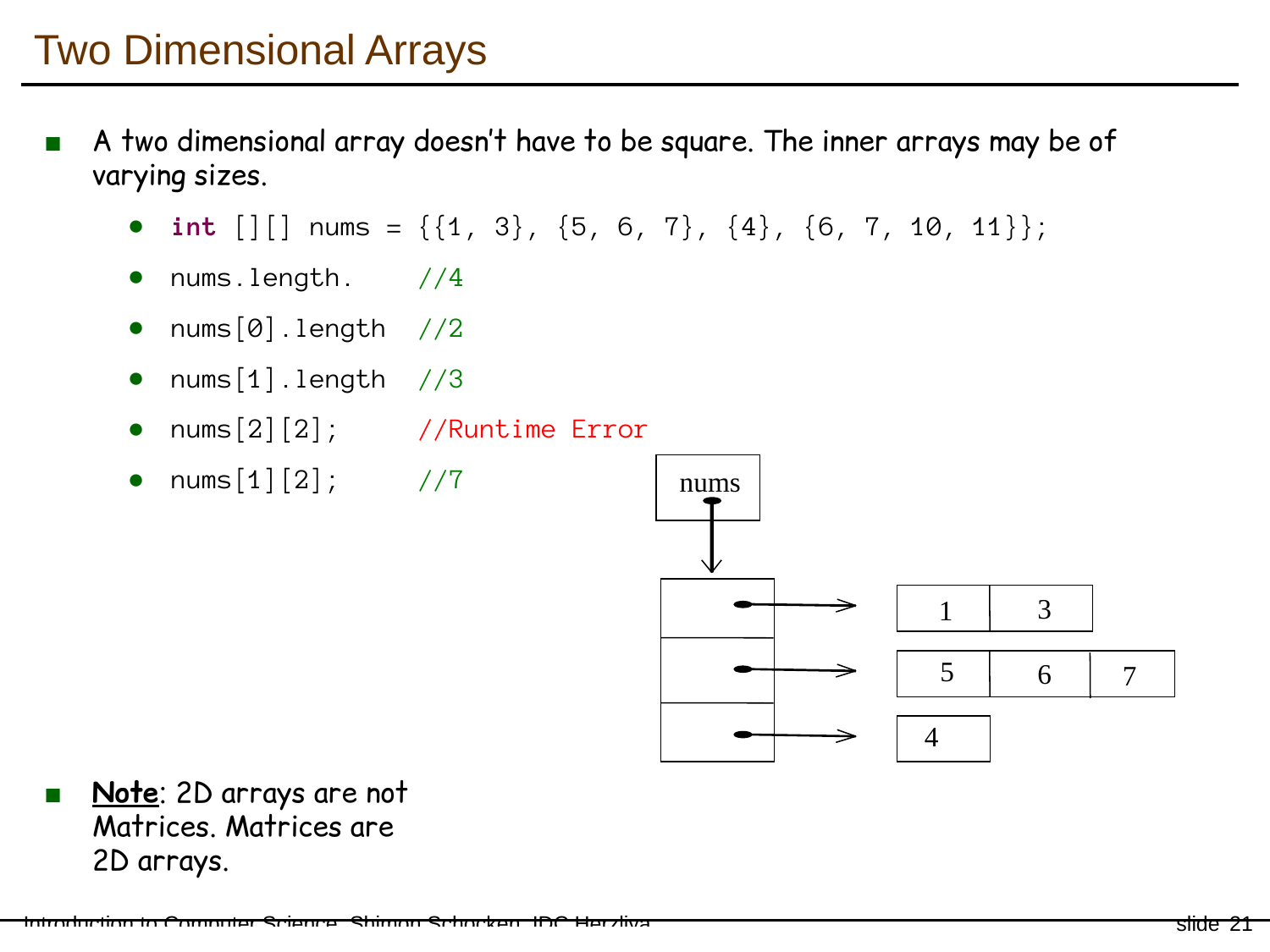

Two Dimensional Arrays
A two dimensional array doesn’t have to be square. The inner arrays may be of varying sizes.
int [][] nums = {{1, 3}, {5, 6, 7}, {4}, {6, 7, 10, 11}};
nums.length.    //4
nums[0].length  //2
nums[1].length  //3
nums[2][2];     //Runtime Error
nums[1][2];     //7

nums

3

6

4
5
1
7
Note: 2D arrays are not Matrices. Matrices are 2D arrays.